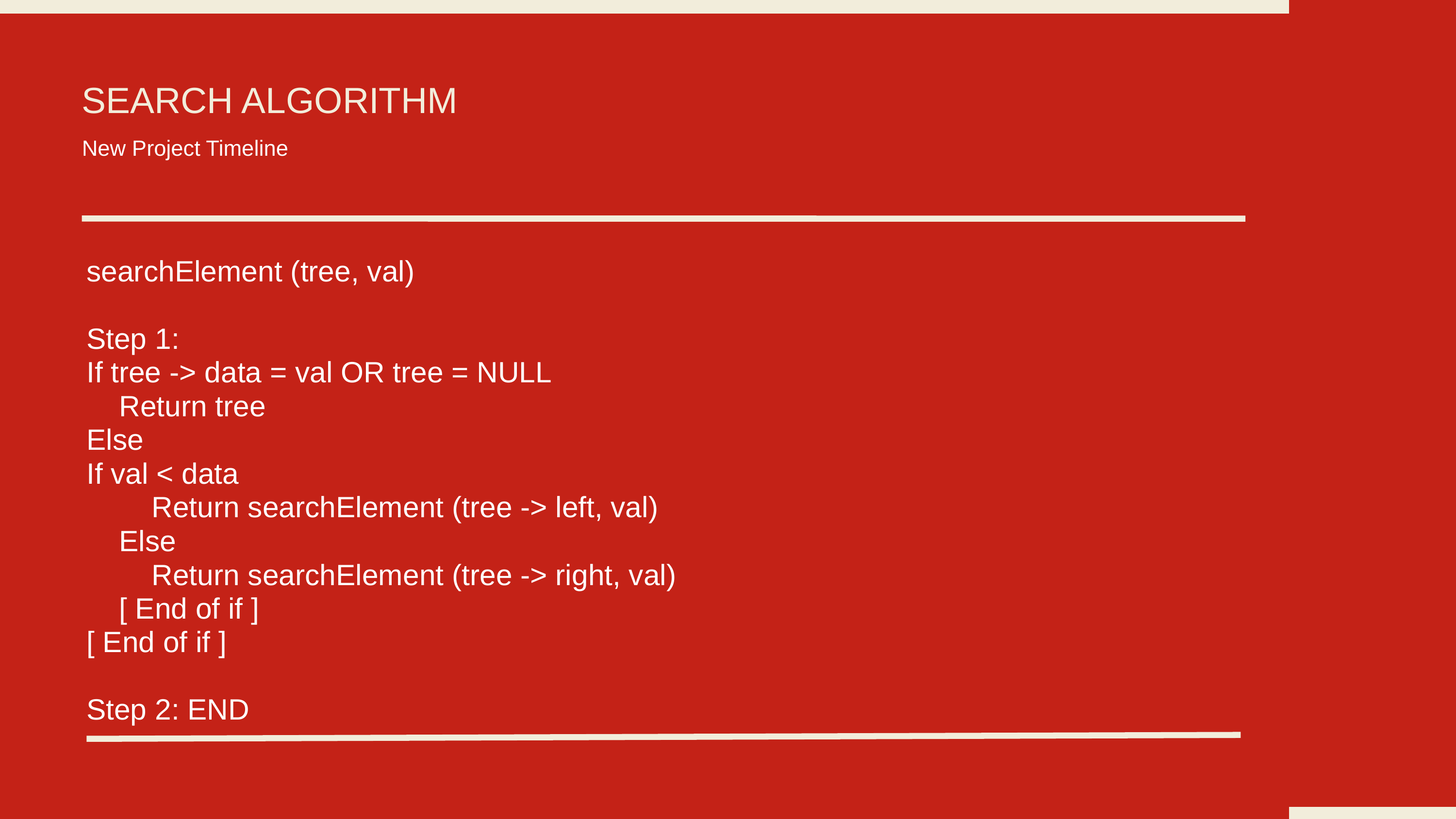

SEARCH ALGORITHM
New Project Timeline

searchElement (tree, val)

Step 1:
If tree -> data = val OR tree = NULL
    Return tree
Else
If val < data
        Return searchElement (tree -> left, val)
    Else
        Return searchElement (tree -> right, val)
    [ End of if ]
[ End of if ]

Step 2: END

New Logo Identity
Promotional Material Templates
Set of graphic designs, illustrations & concepts for corporate materials